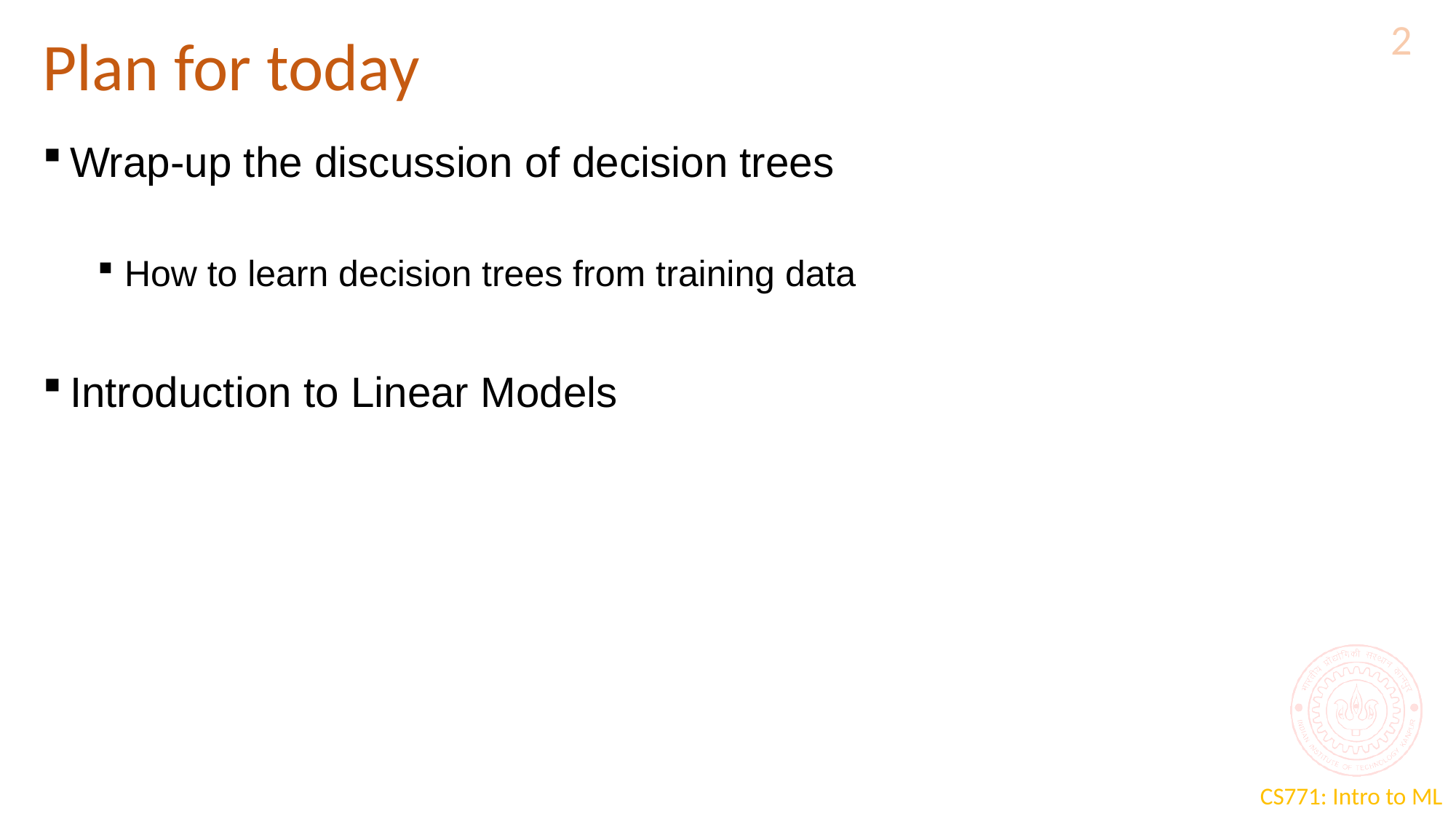

2
# Plan for today
Wrap-up the discussion of decision trees

How to learn decision trees from training data

Introduction to Linear Models